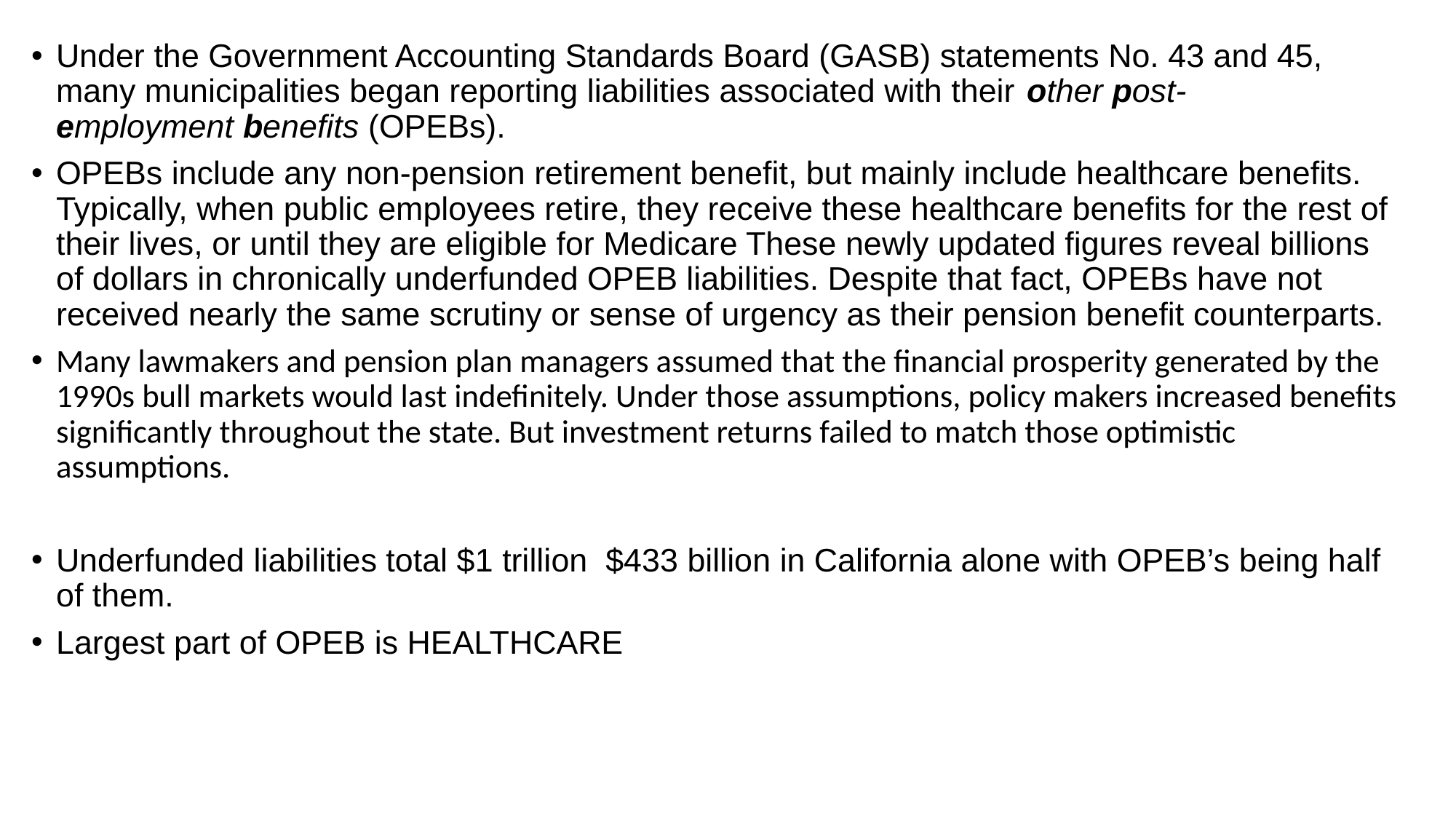

Under the Government Accounting Standards Board (GASB) statements No. 43 and 45, many municipalities began reporting liabilities associated with their other post-employment benefits (OPEBs).
OPEBs include any non-pension retirement benefit, but mainly include healthcare benefits. Typically, when public employees retire, they receive these healthcare benefits for the rest of their lives, or until they are eligible for Medicare These newly updated figures reveal billions of dollars in chronically underfunded OPEB liabilities. Despite that fact, OPEBs have not received nearly the same scrutiny or sense of urgency as their pension benefit counterparts.
Many lawmakers and pension plan managers assumed that the financial prosperity generated by the 1990s bull markets would last indefinitely. Under those assumptions, policy makers increased benefits significantly throughout the state. But investment returns failed to match those optimistic assumptions.

Underfunded liabilities total $1 trillion  $433 billion in California alone with OPEB’s being half of them.
Largest part of OPEB is HEALTHCARE